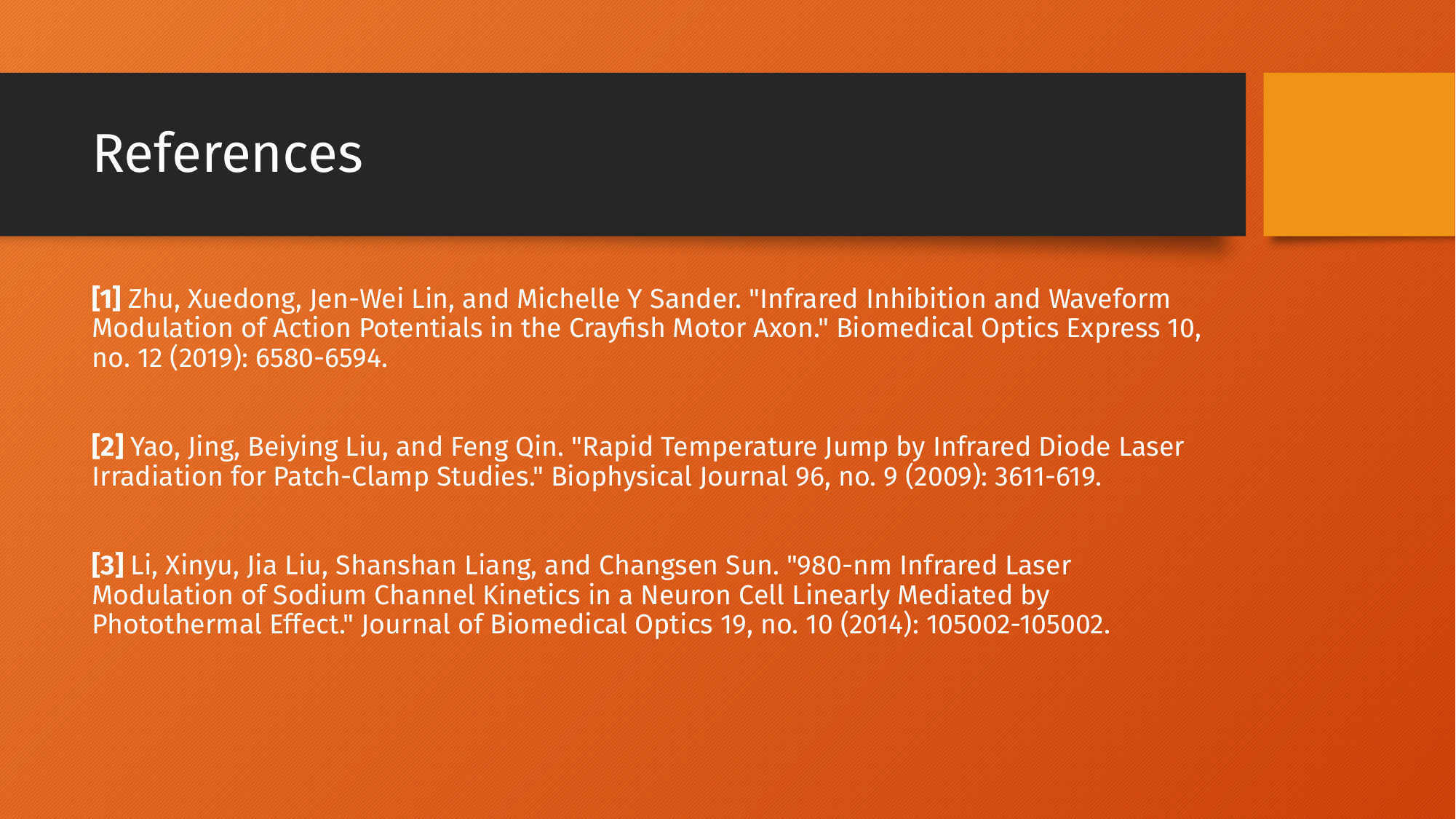

# References
[1] Zhu, Xuedong, Jen-Wei Lin, and Michelle Y Sander. "Infrared Inhibition and Waveform Modulation of Action Potentials in the Crayfish Motor Axon." Biomedical Optics Express 10, no. 12 (2019): 6580-6594.

[2] Yao, Jing, Beiying Liu, and Feng Qin. "Rapid Temperature Jump by Infrared Diode Laser Irradiation for Patch-Clamp Studies." Biophysical Journal 96, no. 9 (2009): 3611-619.

[3] Li, Xinyu, Jia Liu, Shanshan Liang, and Changsen Sun. "980-nm Infrared Laser Modulation of Sodium Channel Kinetics in a Neuron Cell Linearly Mediated by Photothermal Effect." Journal of Biomedical Optics 19, no. 10 (2014): 105002-105002.